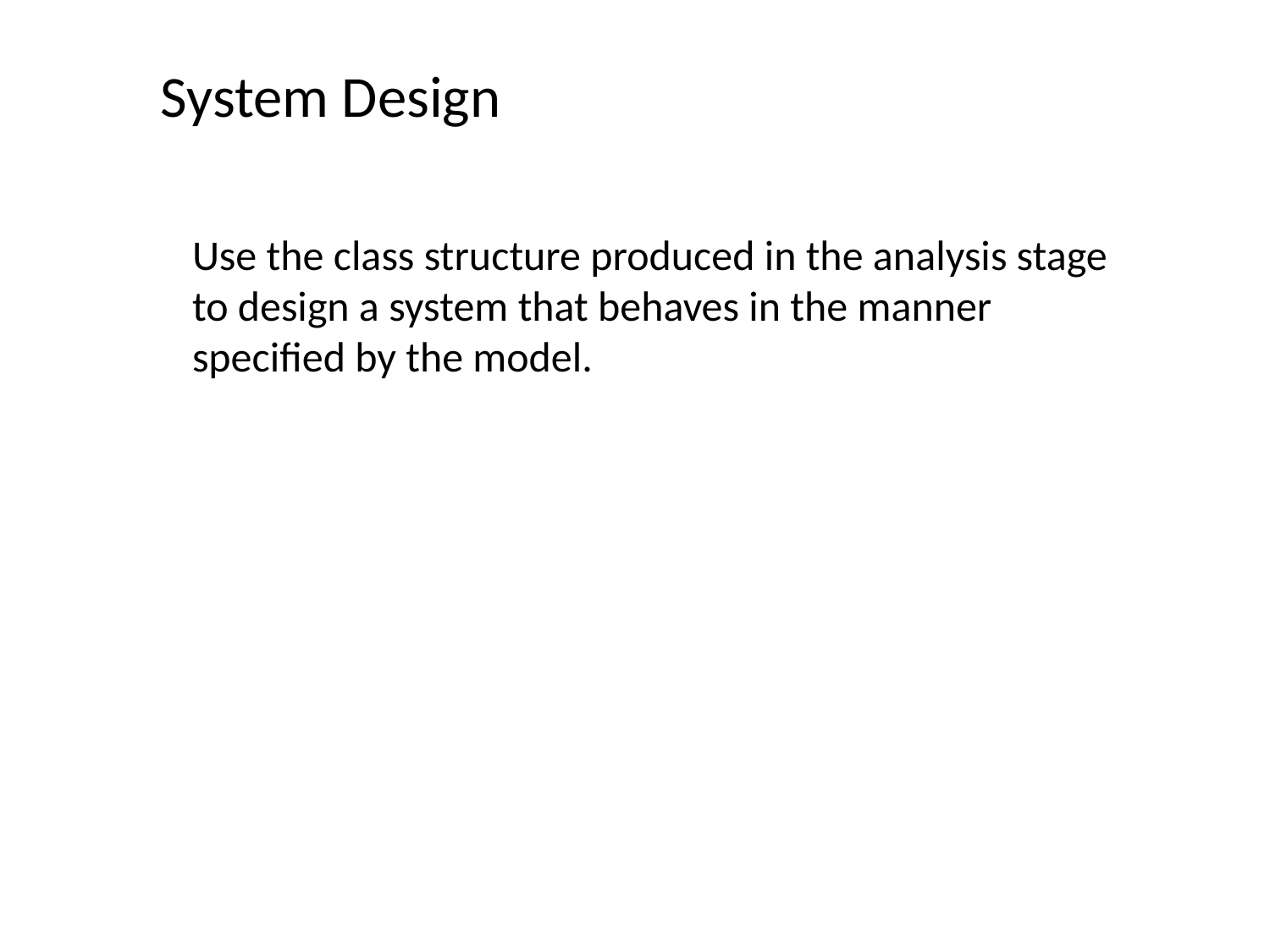

# System Design
Use the class structure produced in the analysis stage to design a system that behaves in the manner specified by the model.